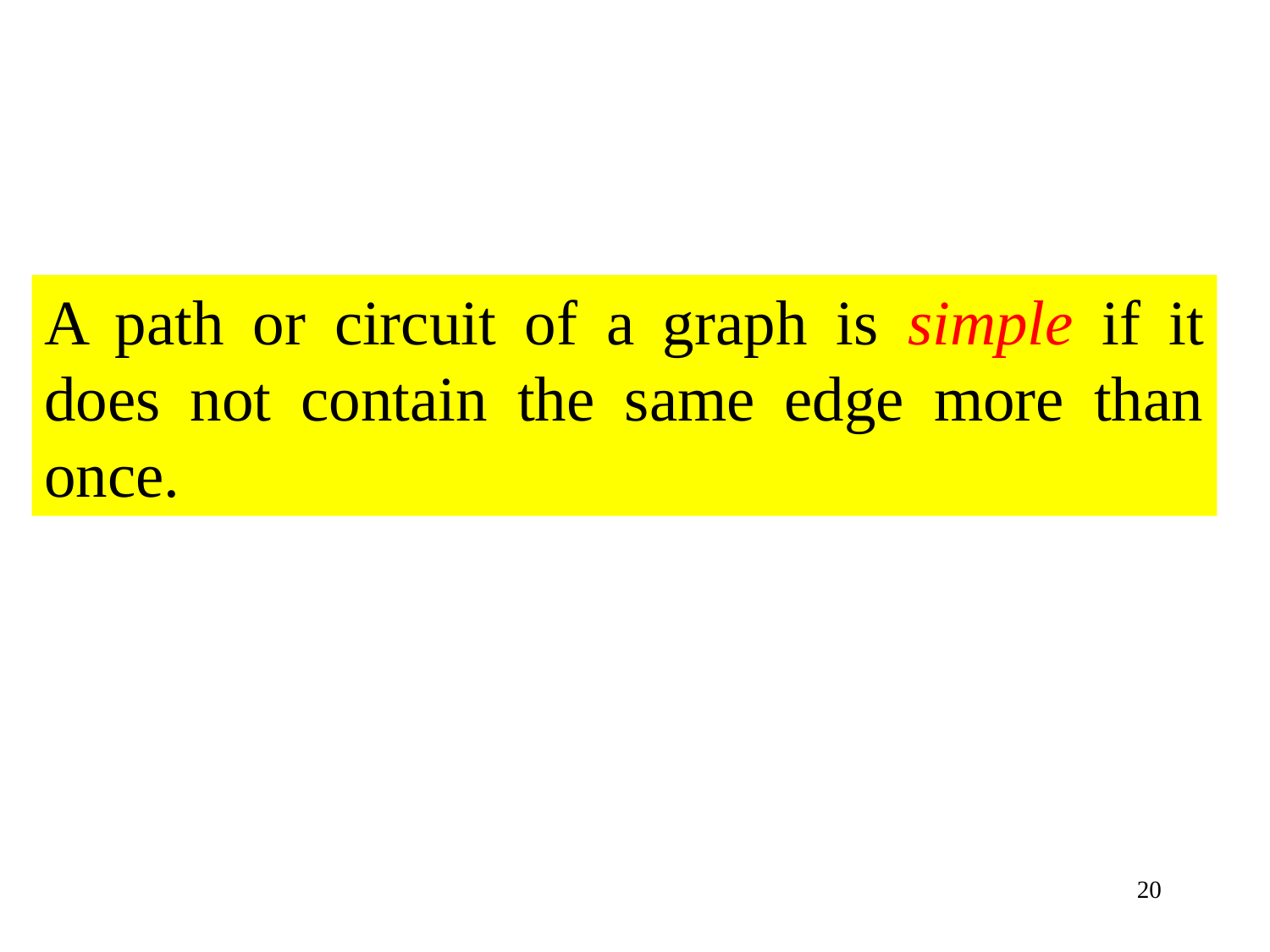

A path or circuit of a graph is simple if it does not contain the same edge more than once.
20